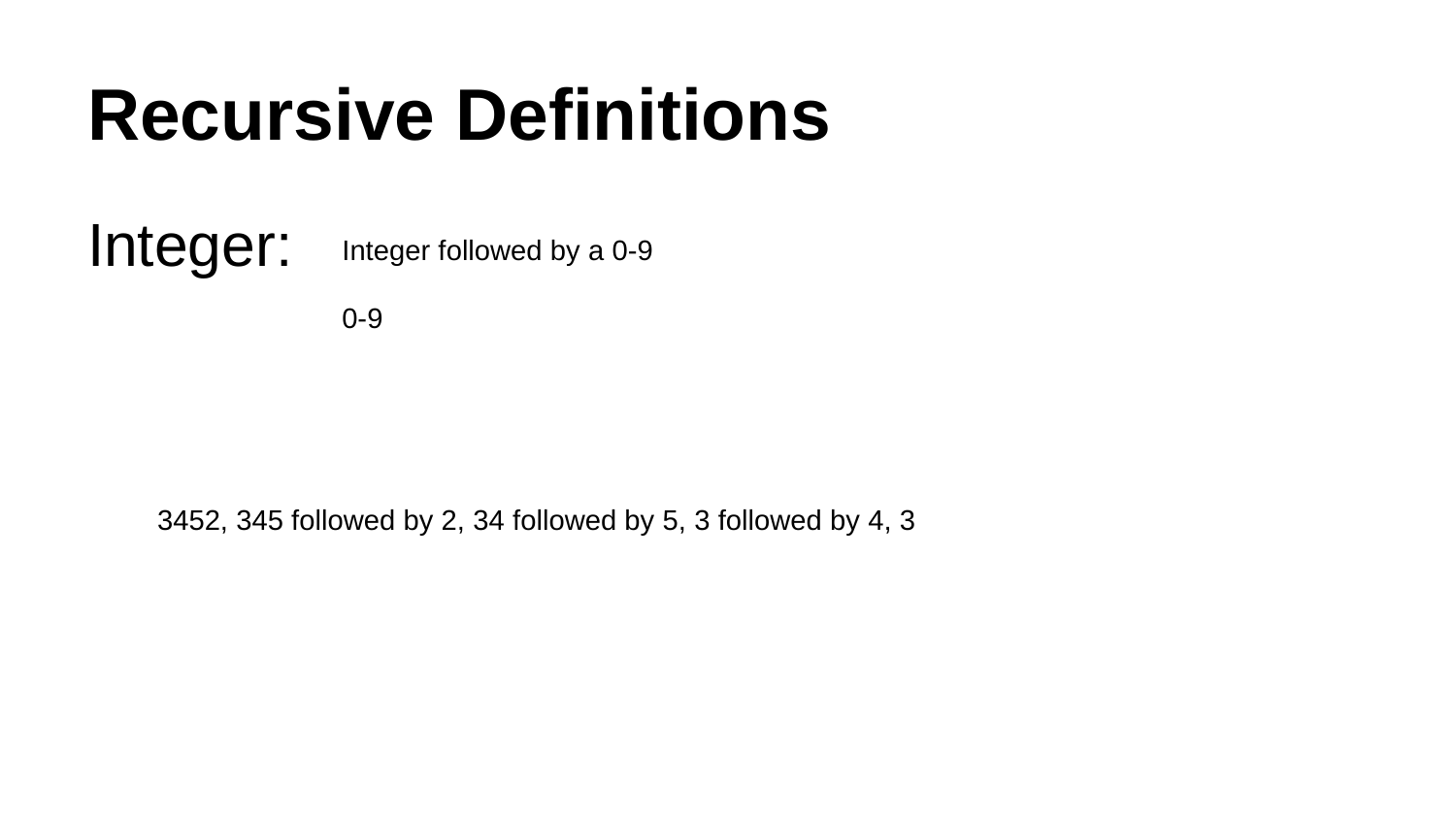

# Recursive Definitions
Integer:
Integer followed by a 0-9

0-9
3452, 345 followed by 2, 34 followed by 5, 3 followed by 4, 3